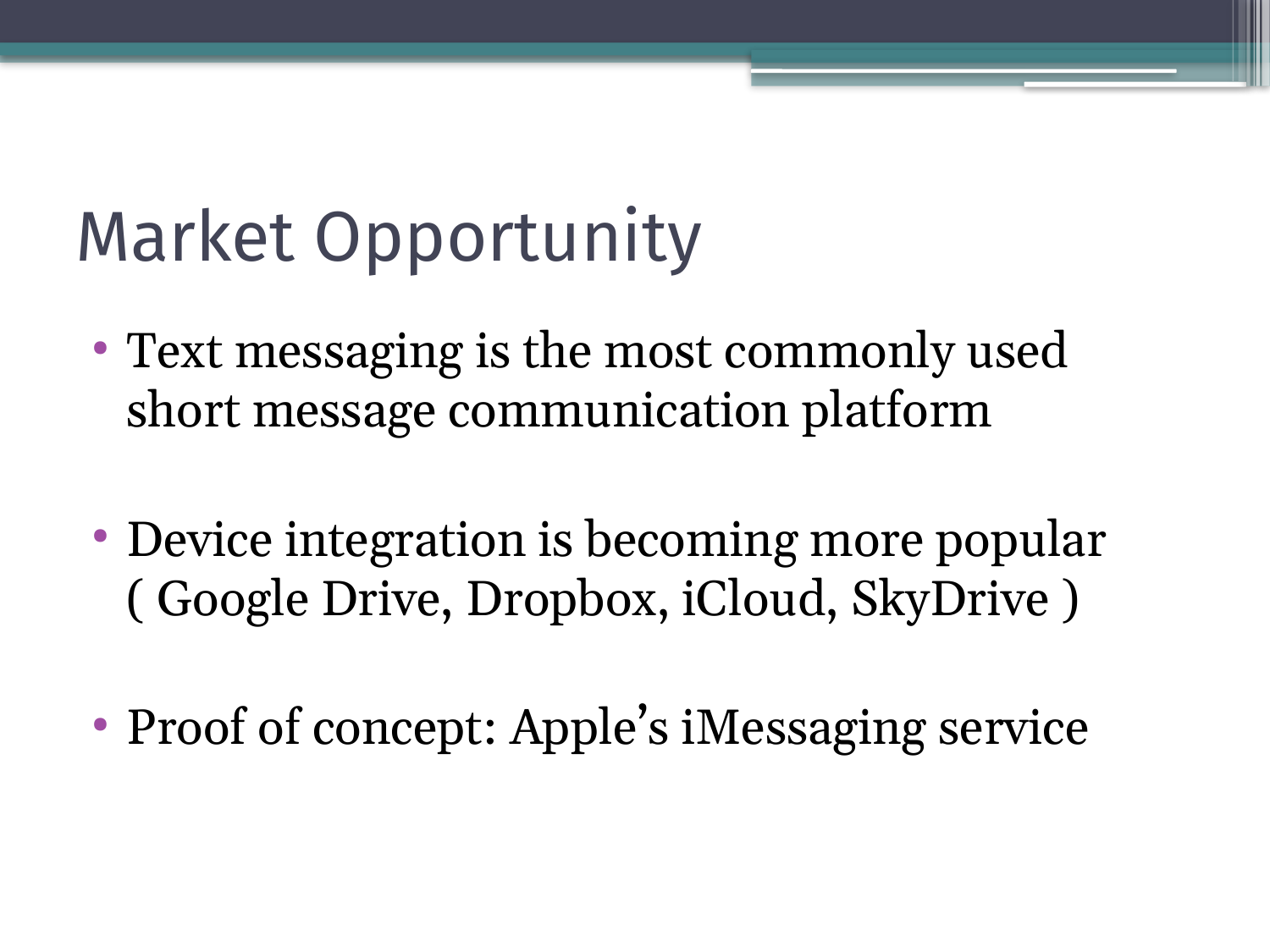

# Market Opportunity
Text messaging is the most commonly used short message communication platform

Device integration is becoming more popular
( Google Drive, Dropbox, iCloud, SkyDrive )

Proof of concept: Apple’s iMessaging service